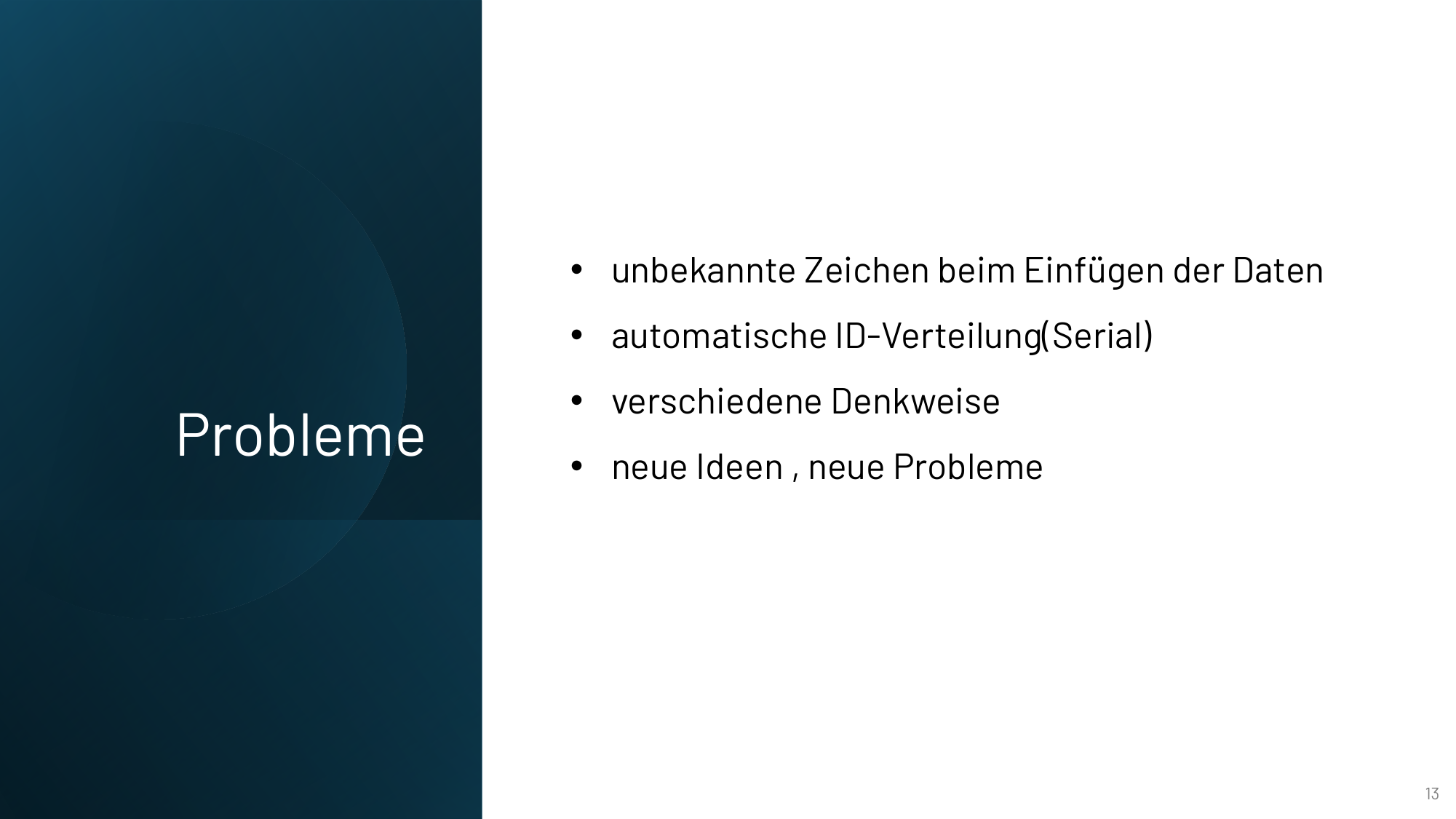

# Probleme

unbekannte Zeichen beim Einfügen der Daten
automatische ID-Verteilung(Serial)
verschiedene Denkweise
neue Ideen , neue Probleme

13